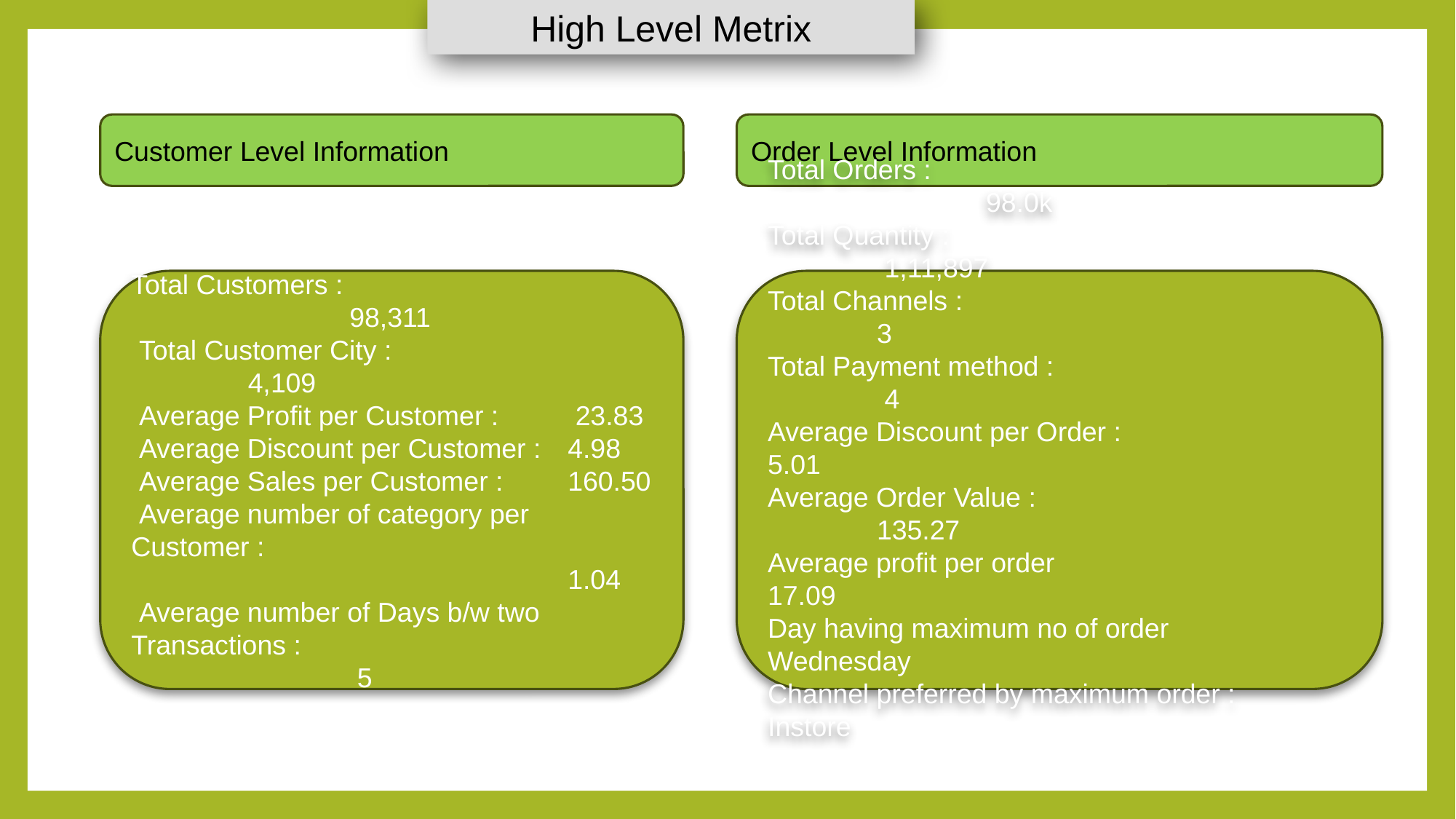

High Level Metrix
Customer Level Information
Order Level Information
Total Customers : 				98,311
 Total Customer City :			 4,109
 Average Profit per Customer :	 23.83
 Average Discount per Customer : 	4.98
 Average Sales per Customer :	160.50
 Average number of category per Customer : 							1.04
 Average number of Days b/w two Transactions :					 5
Total Orders : 						98.0k
Total Quantity :					 1,11,897
Total Channels : 					3
Total Payment method :				 4
Average Discount per Order : 		5.01
Average Order Value : 				135.27
Average profit per order 			17.09
Day having maximum no of order                 Wednesday
Channel preferred by maximum order :	Instore